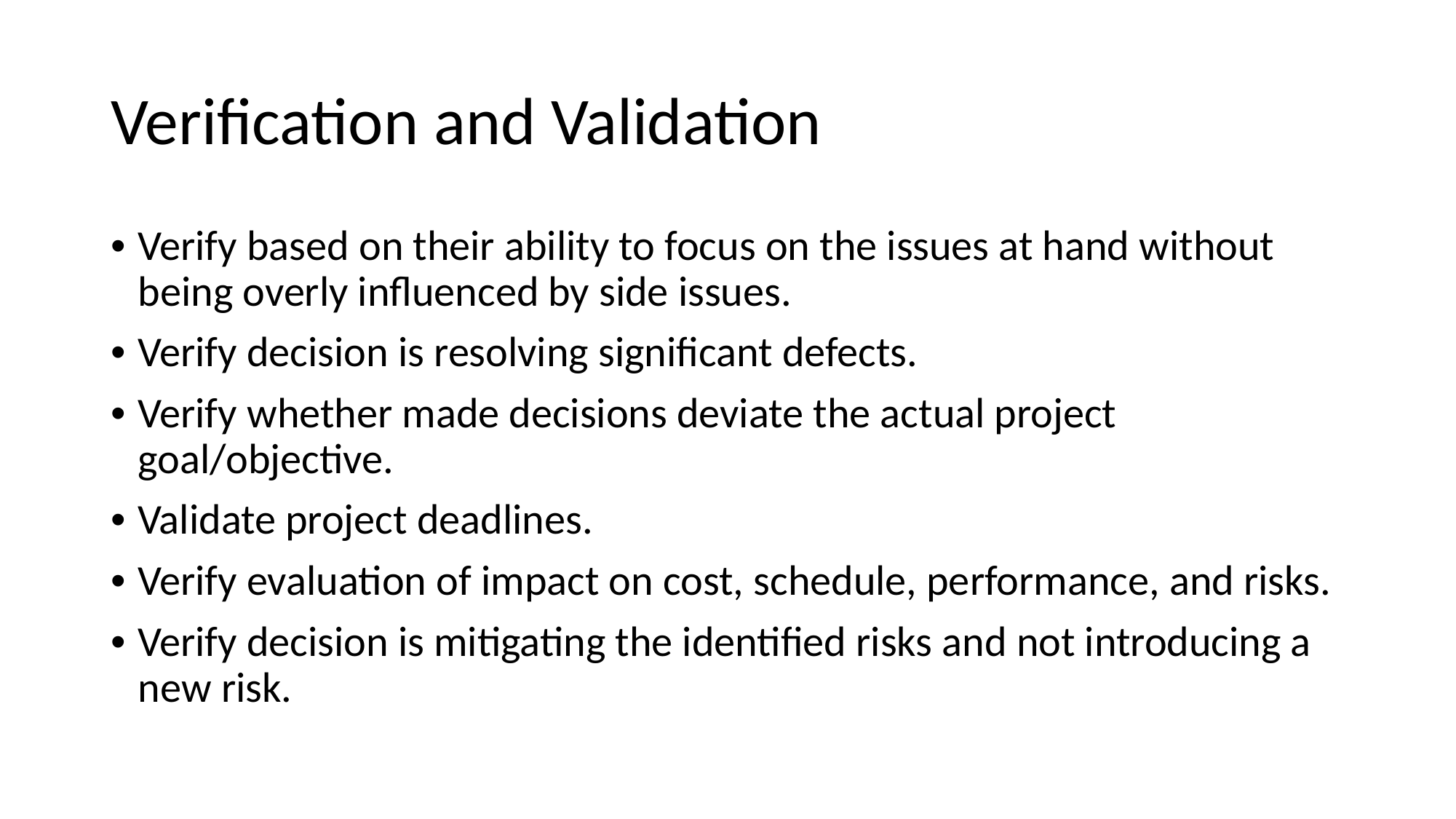

# Verification and Validation
• Verify based on their ability to focus on the issues at hand without being overly influenced by side issues.
• Verify decision is resolving significant defects.
• Verify whether made decisions deviate the actual project goal/objective.
• Validate project deadlines.
• Verify evaluation of impact on cost, schedule, performance, and risks.
• Verify decision is mitigating the identified risks and not introducing a new risk.